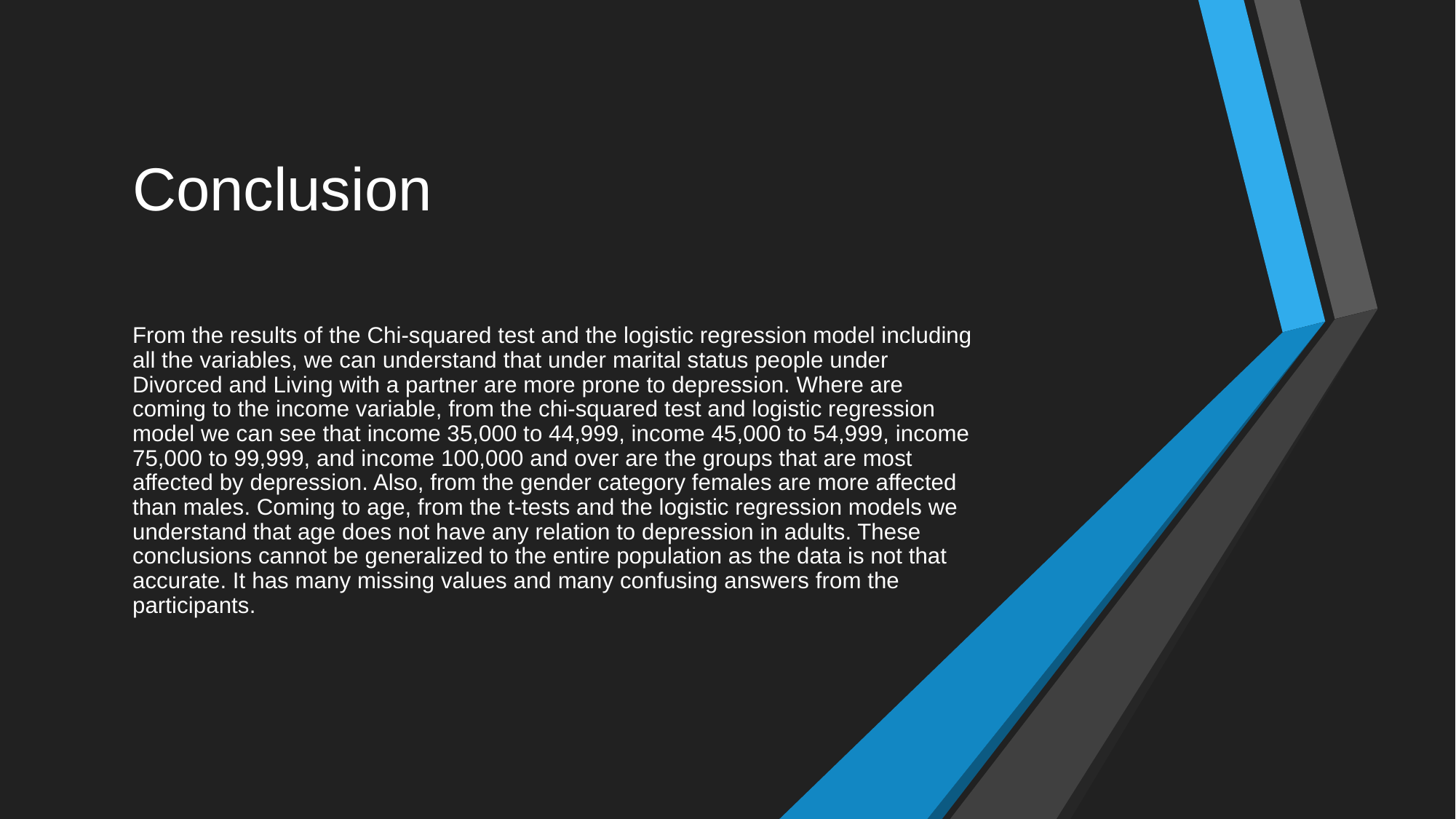

# Conclusion
From the results of the Chi-squared test and the logistic regression model including all the variables, we can understand that under marital status people under Divorced and Living with a partner are more prone to depression. Where are coming to the income variable, from the chi-squared test and logistic regression model we can see that income 35,000 to 44,999, income 45,000 to 54,999, income 75,000 to 99,999, and income 100,000 and over are the groups that are most affected by depression. Also, from the gender category females are more affected than males. Coming to age, from the t-tests and the logistic regression models we understand that age does not have any relation to depression in adults. These conclusions cannot be generalized to the entire population as the data is not that accurate. It has many missing values and many confusing answers from the participants.